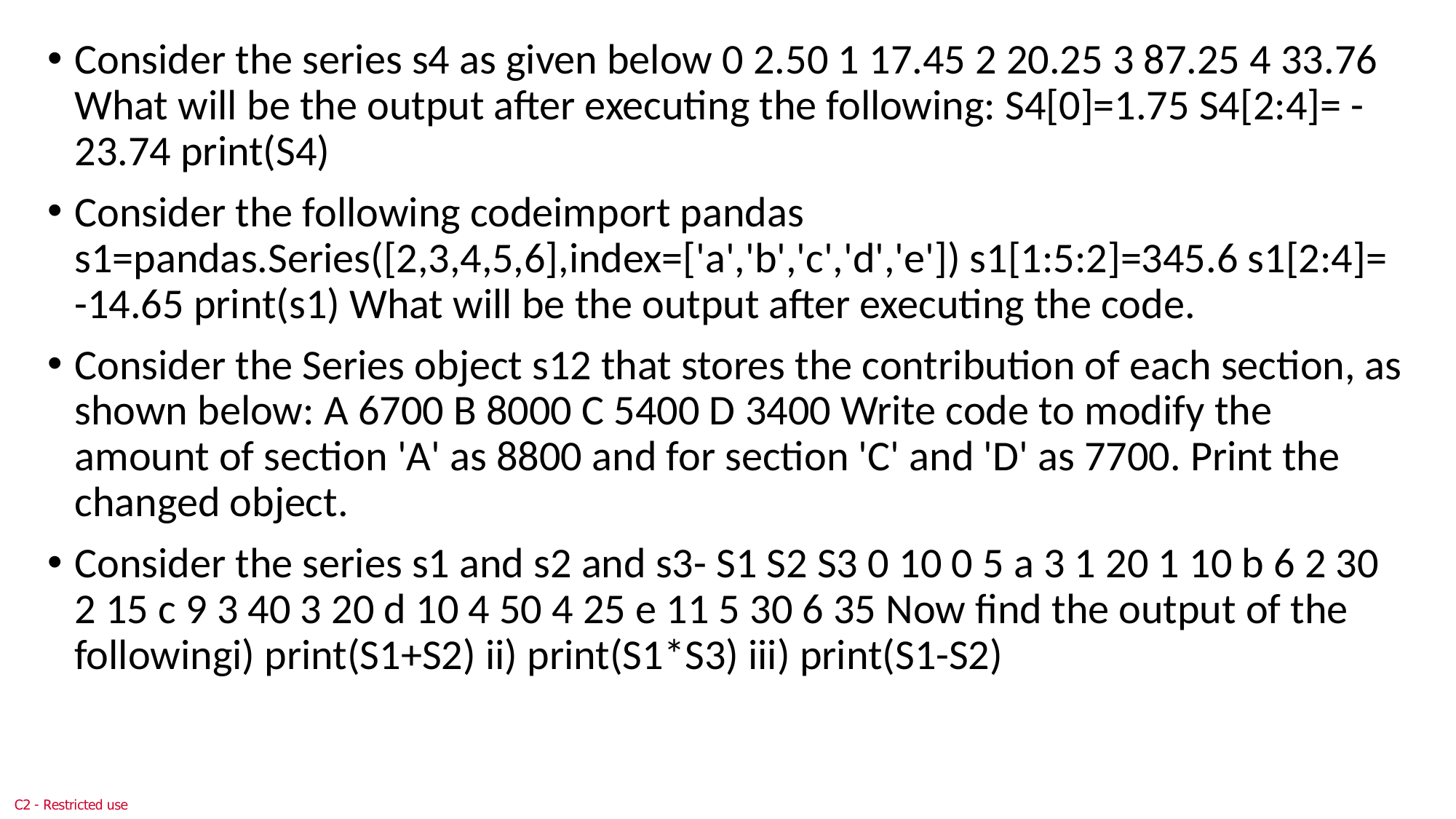

Consider the series s4 as given below 0 2.50 1 17.45 2 20.25 3 87.25 4 33.76 What will be the output after executing the following: S4[0]=1.75 S4[2:4]= -23.74 print(S4)
Consider the following codeimport pandas s1=pandas.Series([2,3,4,5,6],index=['a','b','c','d','e']) s1[1:5:2]=345.6 s1[2:4]= -14.65 print(s1) What will be the output after executing the code.
Consider the Series object s12 that stores the contribution of each section, as shown below: A 6700 B 8000 C 5400 D 3400 Write code to modify the amount of section 'A' as 8800 and for section 'C' and 'D' as 7700. Print the changed object.
Consider the series s1 and s2 and s3- S1 S2 S3 0 10 0 5 a 3 1 20 1 10 b 6 2 30 2 15 c 9 3 40 3 20 d 10 4 50 4 25 e 11 5 30 6 35 Now find the output of the followingi) print(S1+S2) ii) print(S1*S3) iii) print(S1-S2)